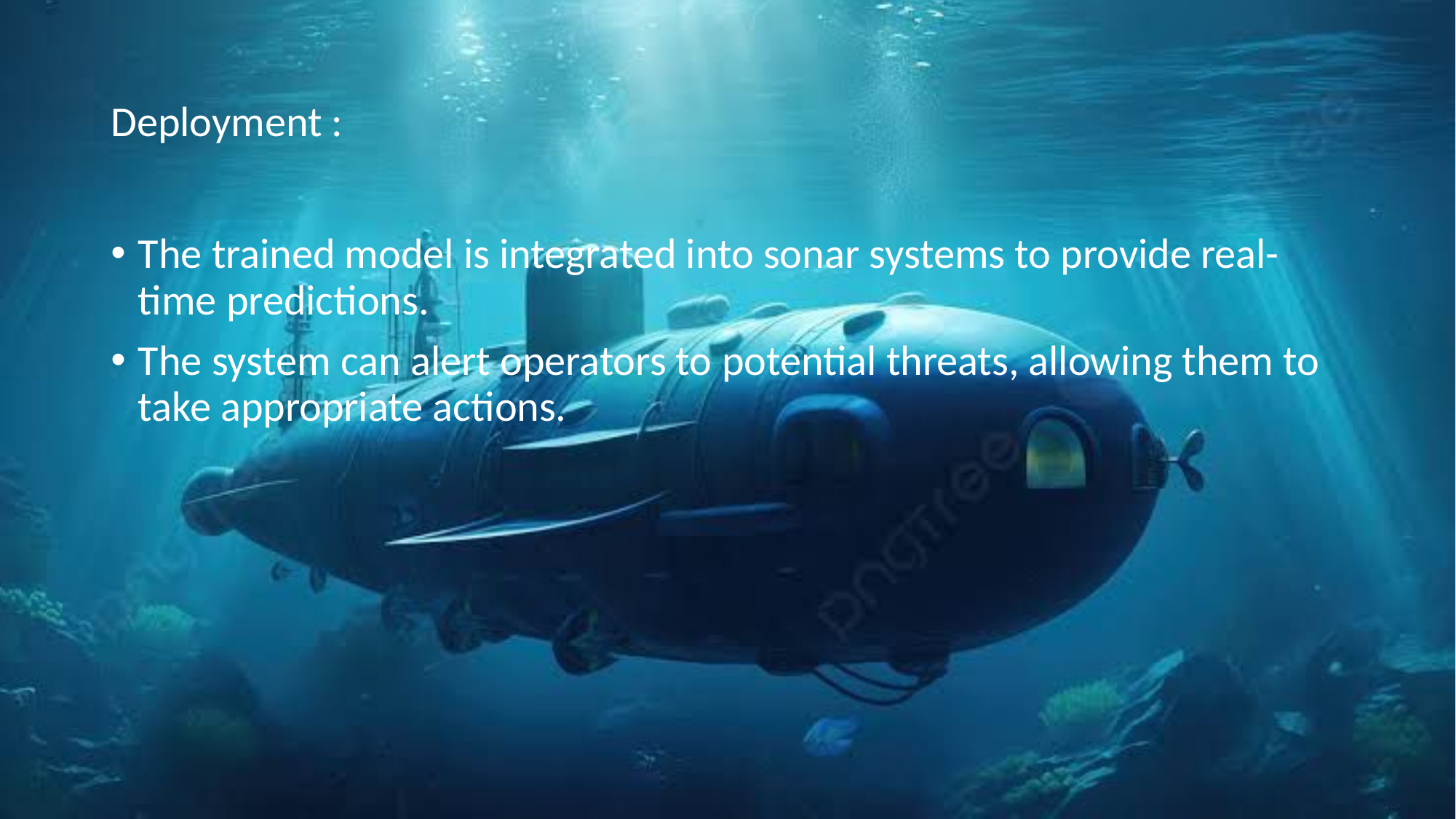

# Deployment :

The trained model is integrated into sonar systems to provide real-time predictions.
The system can alert operators to potential threats, allowing them to take appropriate actions.